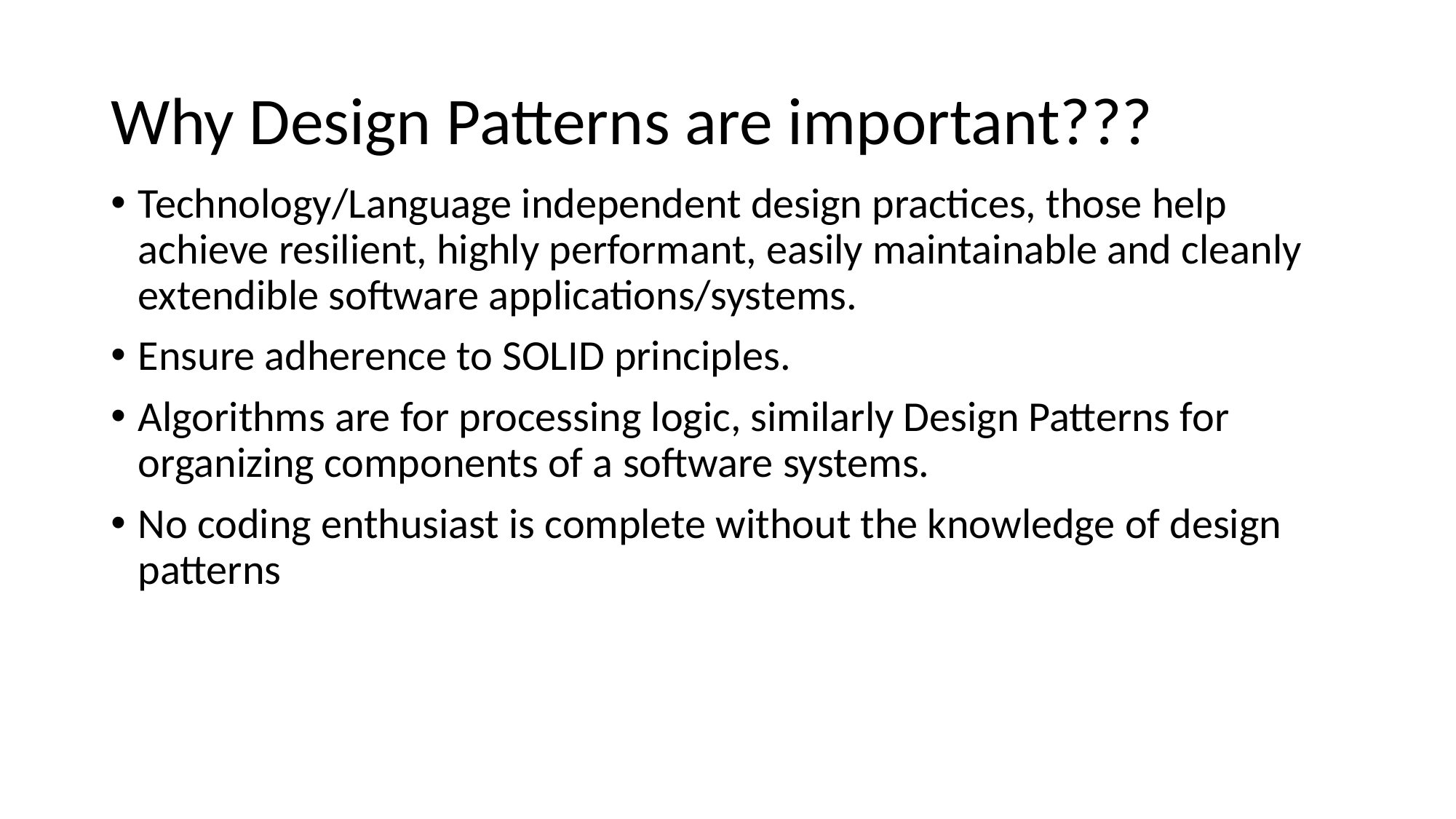

# Why Design Patterns are important???
Technology/Language independent design practices, those help achieve resilient, highly performant, easily maintainable and cleanly extendible software applications/systems.
Ensure adherence to SOLID principles.
Algorithms are for processing logic, similarly Design Patterns for organizing components of a software systems.
No coding enthusiast is complete without the knowledge of design patterns